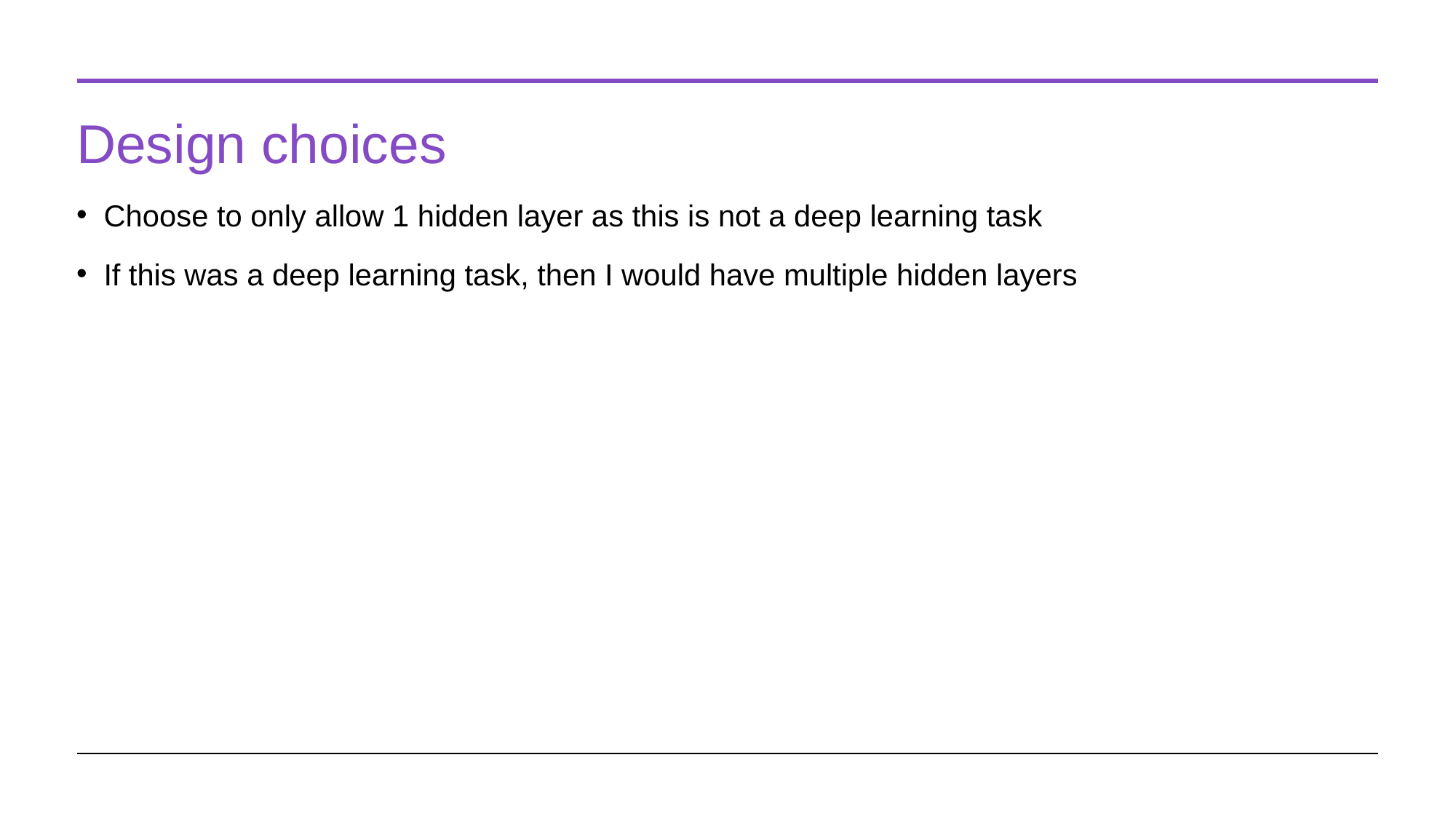

# Design choices
Choose to only allow 1 hidden layer as this is not a deep learning task
If this was a deep learning task, then I would have multiple hidden layers